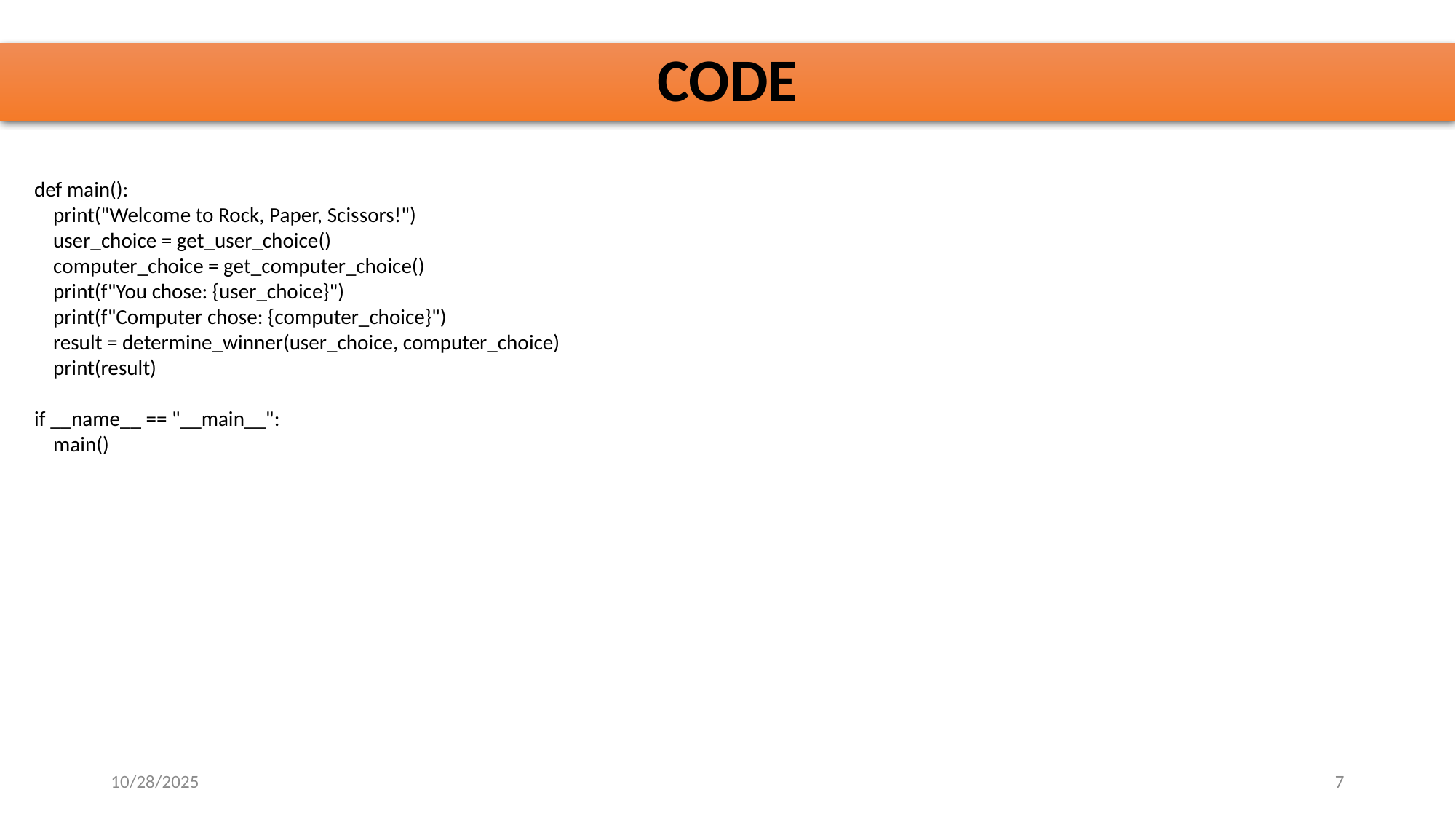

# CODE

def main():
    print("Welcome to Rock, Paper, Scissors!")
    user_choice = get_user_choice()
    computer_choice = get_computer_choice()
    print(f"You chose: {user_choice}")
    print(f"Computer chose: {computer_choice}")
    result = determine_winner(user_choice, computer_choice)
    print(result)

if __name__ == "__main__":
    main()

10/28/2025
7